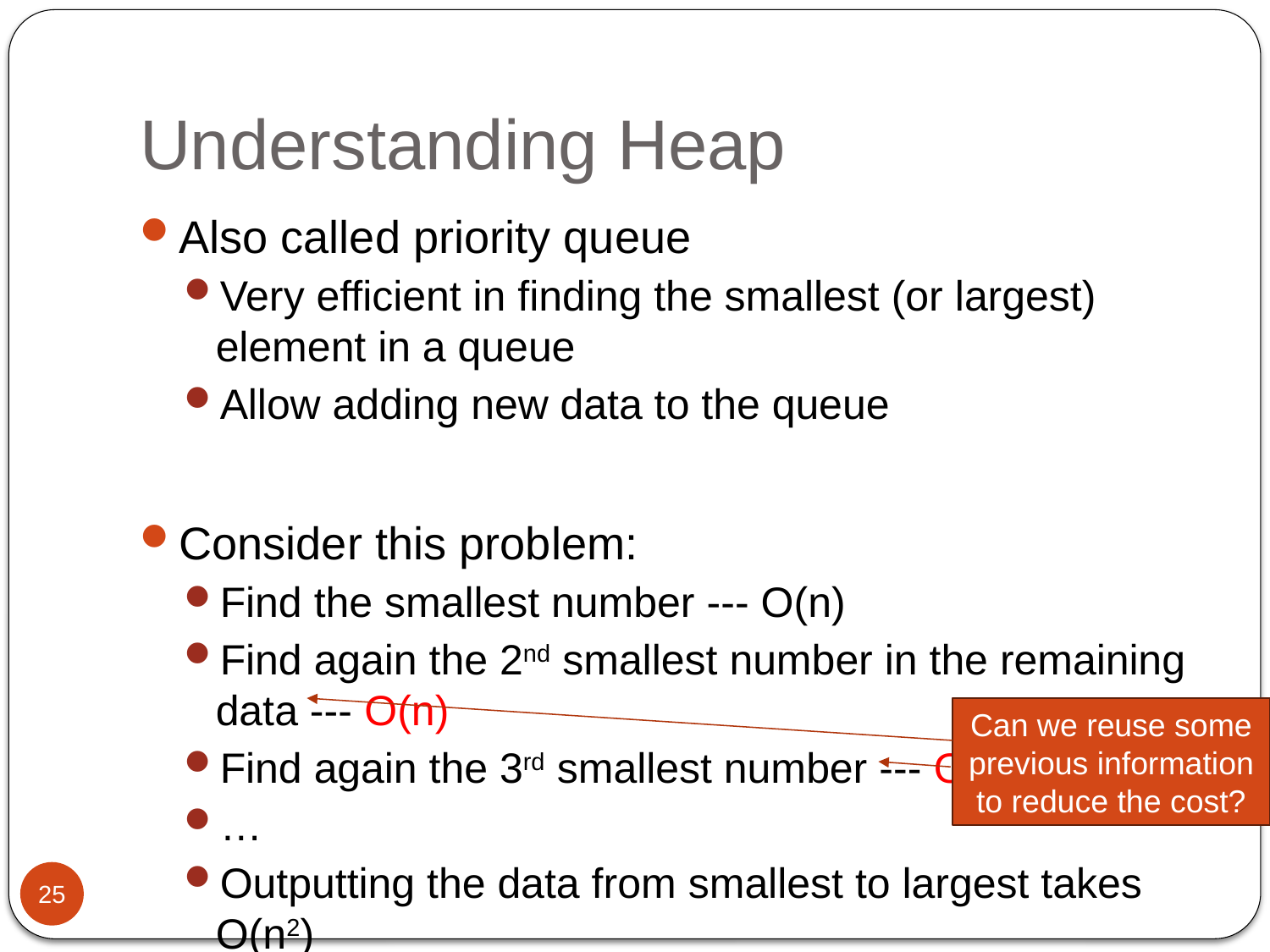

# Understanding Heap
Also called priority queue
Very efficient in finding the smallest (or largest) element in a queue
Allow adding new data to the queue

Consider this problem:
Find the smallest number --- O(n)
Find again the 2nd smallest number in the remaining data --- O(n)
Find again the 3rd smallest number --- O(n)
…
Outputting the data from smallest to largest takes O(n2)
Can we reuse some previous information to reduce the cost?
25